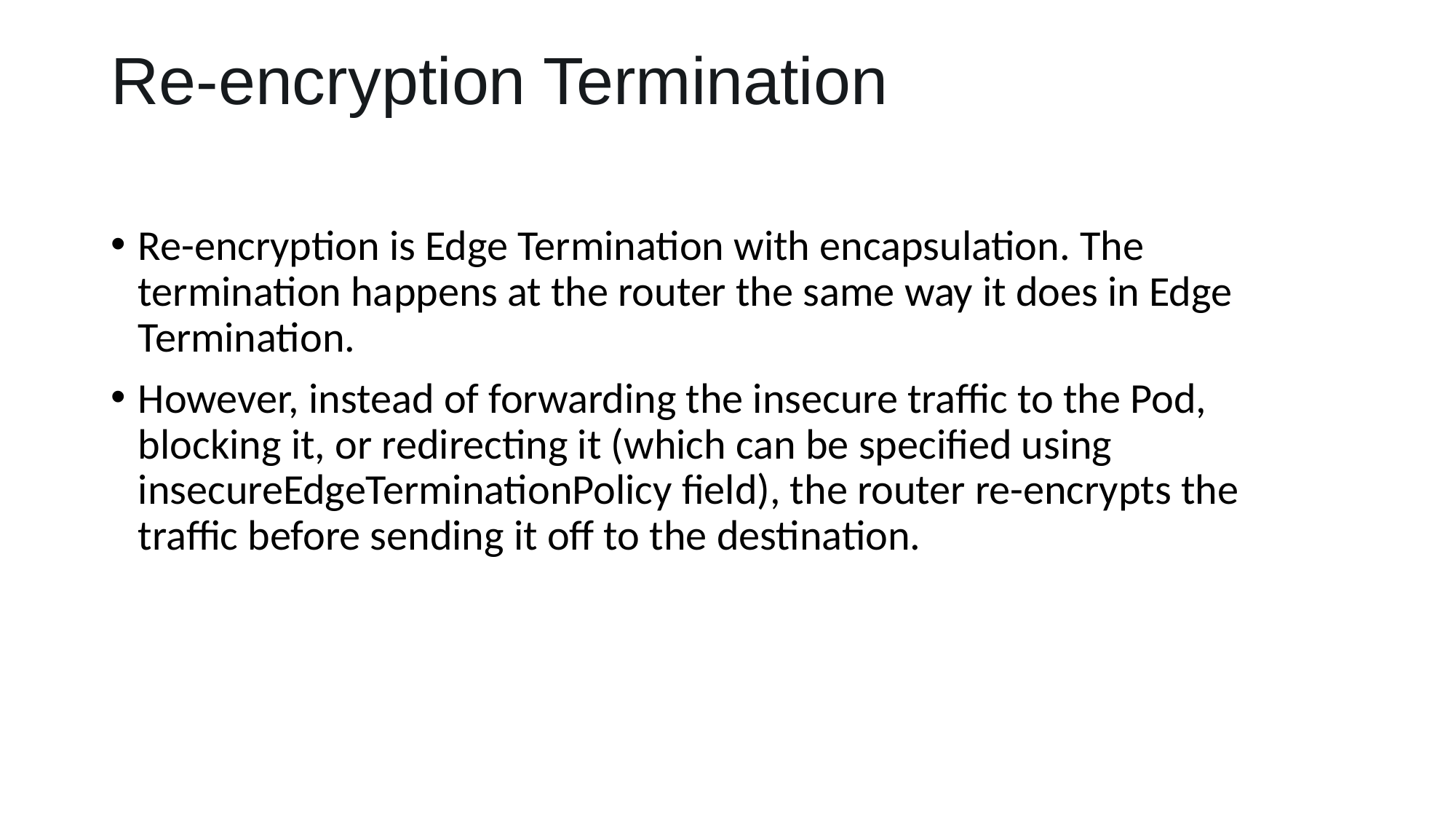

# Re-encryption Termination
Re-encryption is Edge Termination with encapsulation. The termination happens at the router the same way it does in Edge Termination.
However, instead of forwarding the insecure traffic to the Pod, blocking it, or redirecting it (which can be specified using insecureEdgeTerminationPolicy field), the router re-encrypts the traffic before sending it off to the destination.